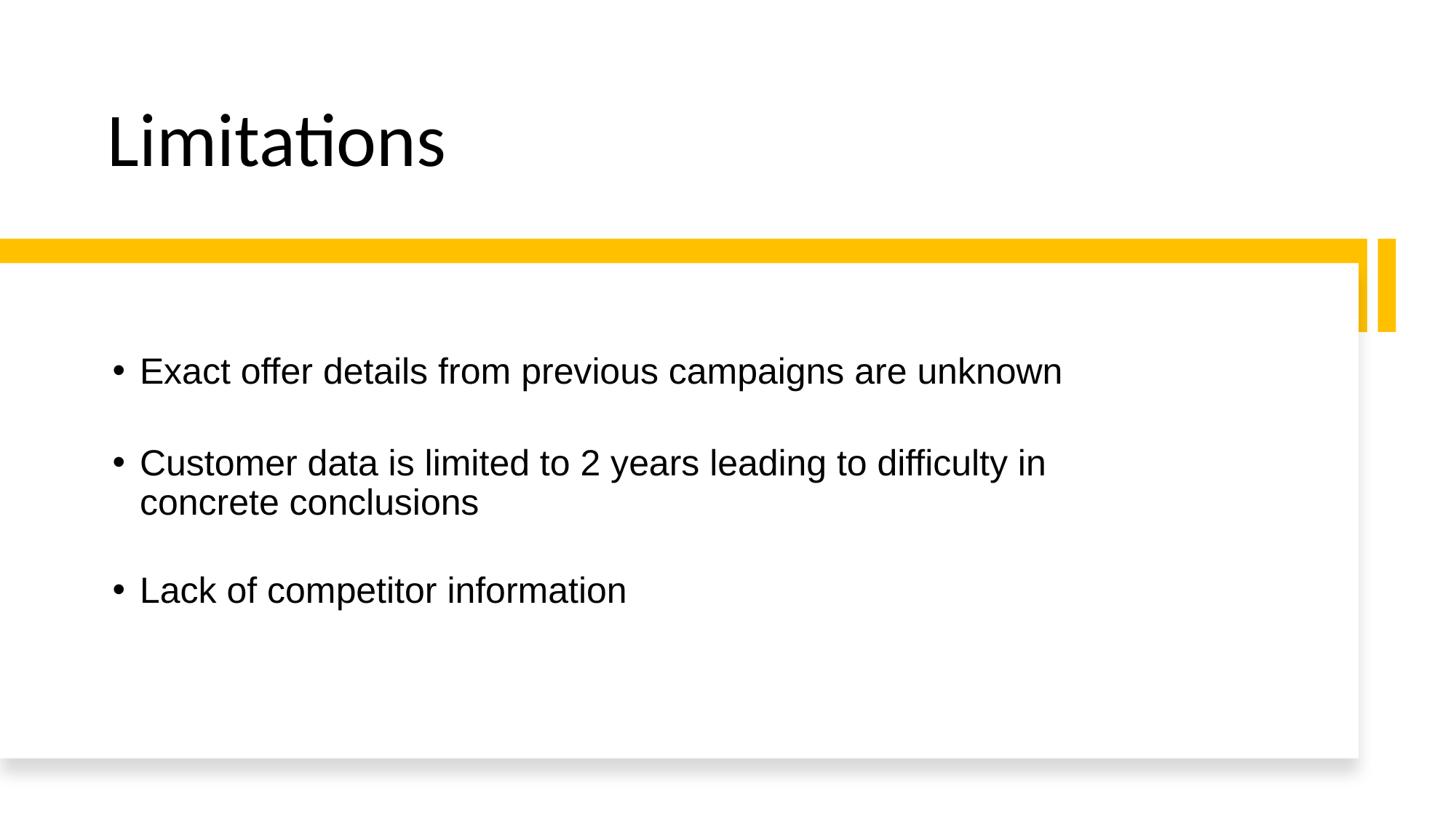

Limitations

Exact offer details from previous campaigns are unknown
Customer data is limited to 2 years leading to difficulty in concrete conclusions
Lack of competitor information